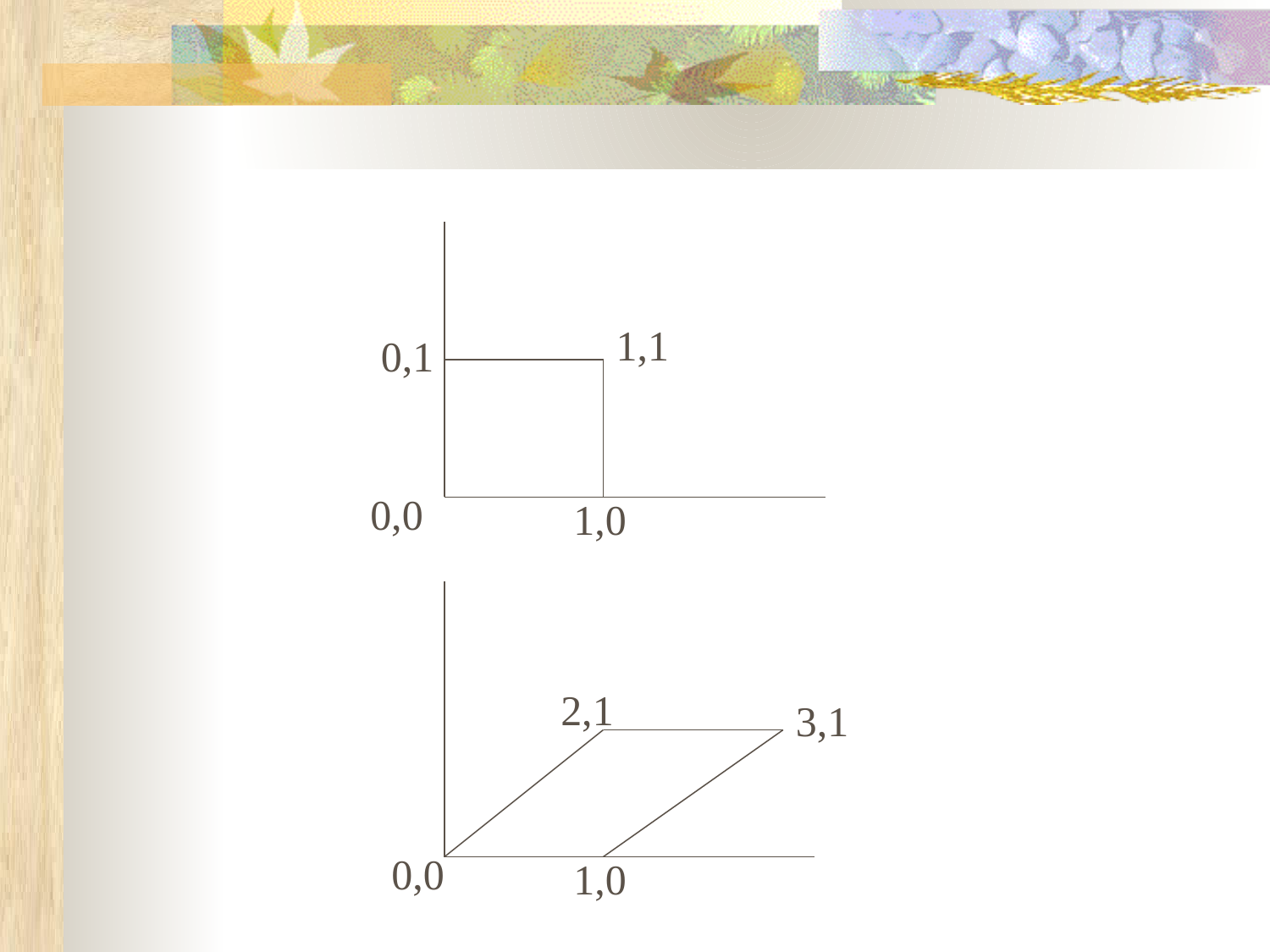

1,1
0,1
0,0
1,0
2,1
3,1
0,0
1,0